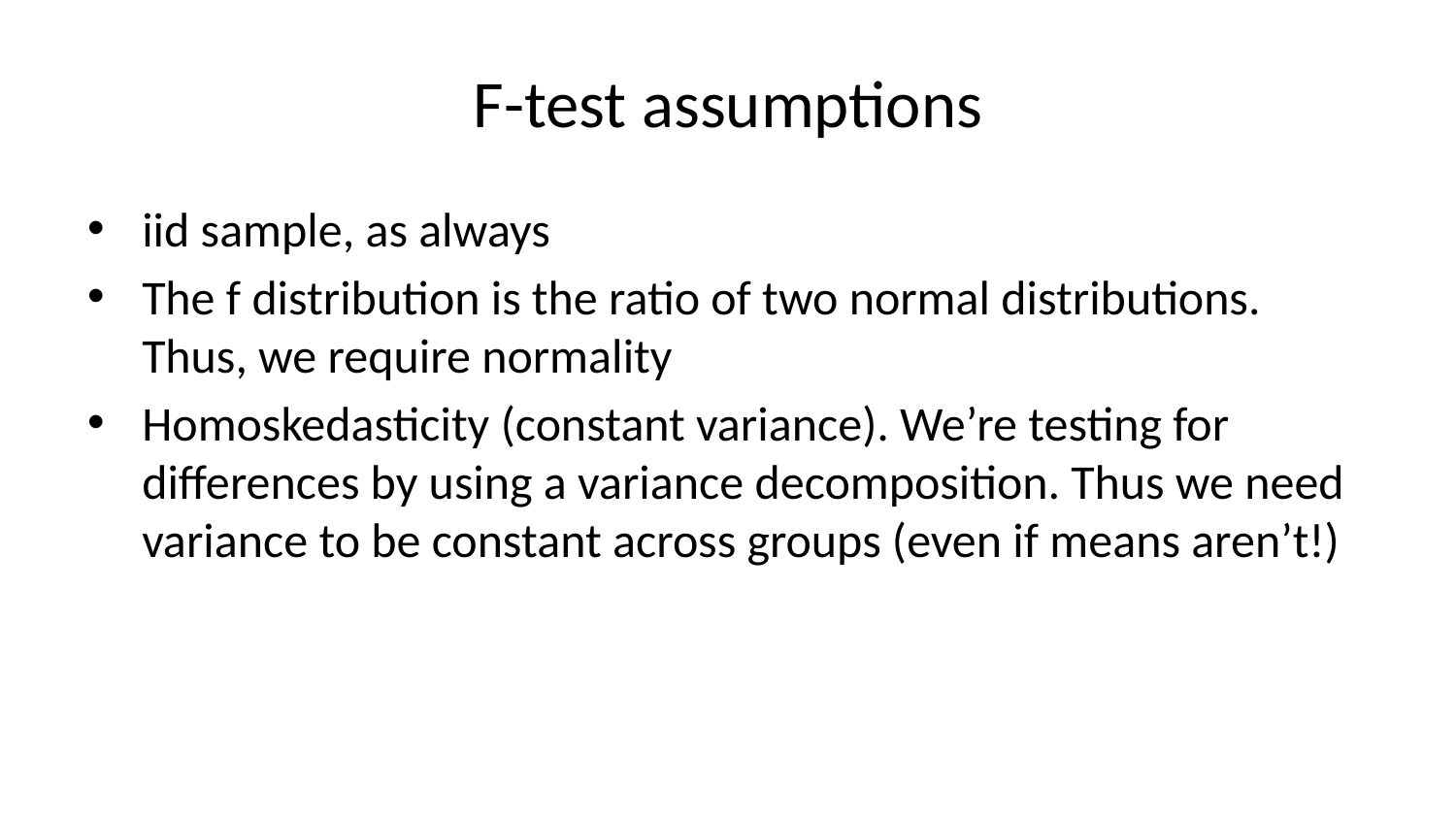

# F-test assumptions
iid sample, as always
The f distribution is the ratio of two normal distributions. Thus, we require normality
Homoskedasticity (constant variance). We’re testing for differences by using a variance decomposition. Thus we need variance to be constant across groups (even if means aren’t!)